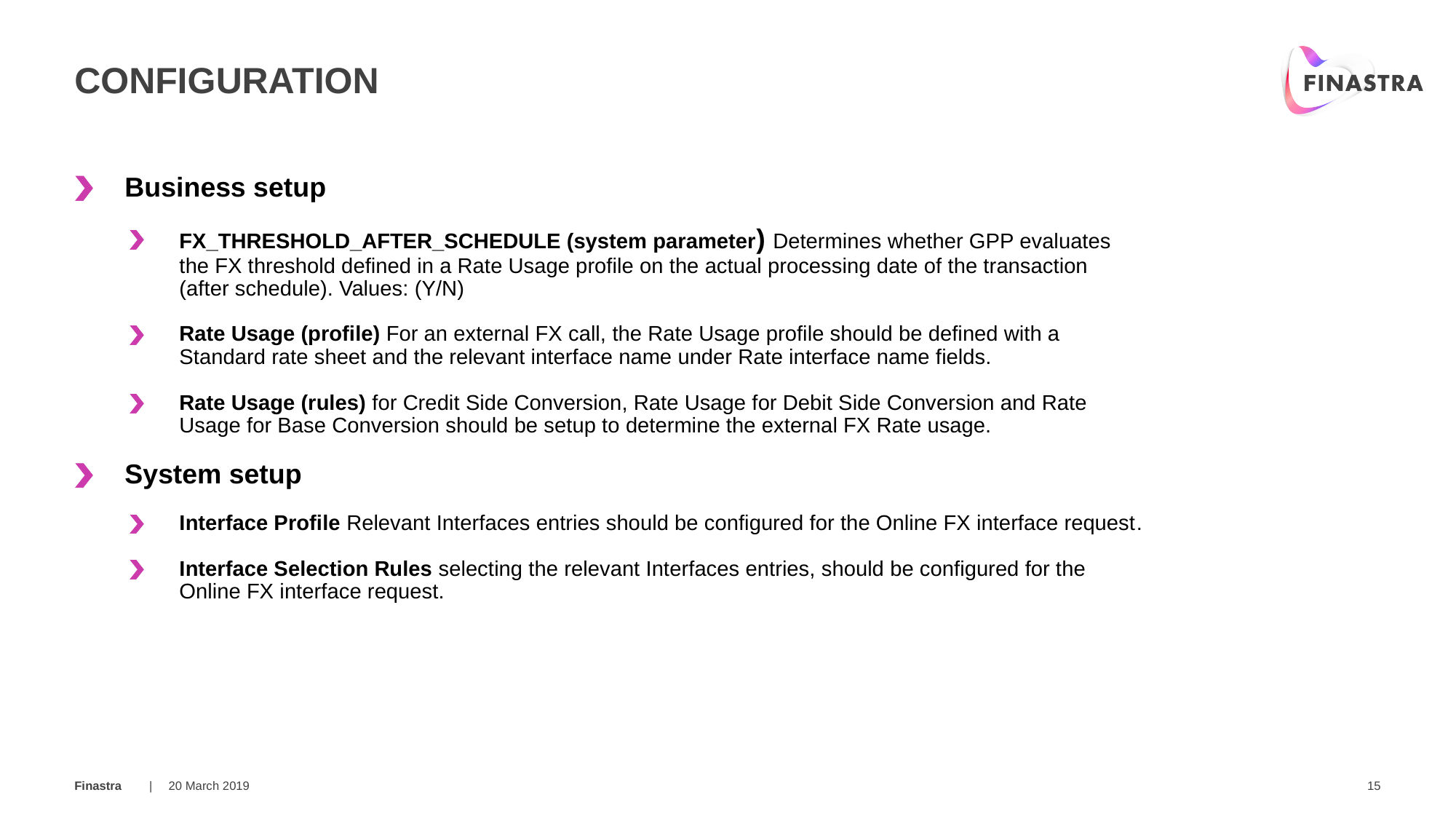

# configuration

Business setup
FX_THRESHOLD_AFTER_SCHEDULE (system parameter) Determines whether GPP evaluates the FX threshold defined in a Rate Usage profile on the actual processing date of the transaction (after schedule). Values: (Y/N)
Rate Usage (profile) For an external FX call, the Rate Usage profile should be defined with a Standard rate sheet and the relevant interface name under Rate interface name fields.
Rate Usage (rules) for Credit Side Conversion, Rate Usage for Debit Side Conversion and Rate Usage for Base Conversion should be setup to determine the external FX Rate usage.
System setup
Interface Profile Relevant Interfaces entries should be configured for the Online FX interface request.
Interface Selection Rules selecting the relevant Interfaces entries, should be configured for the Online FX interface request.
20 March 2019
15